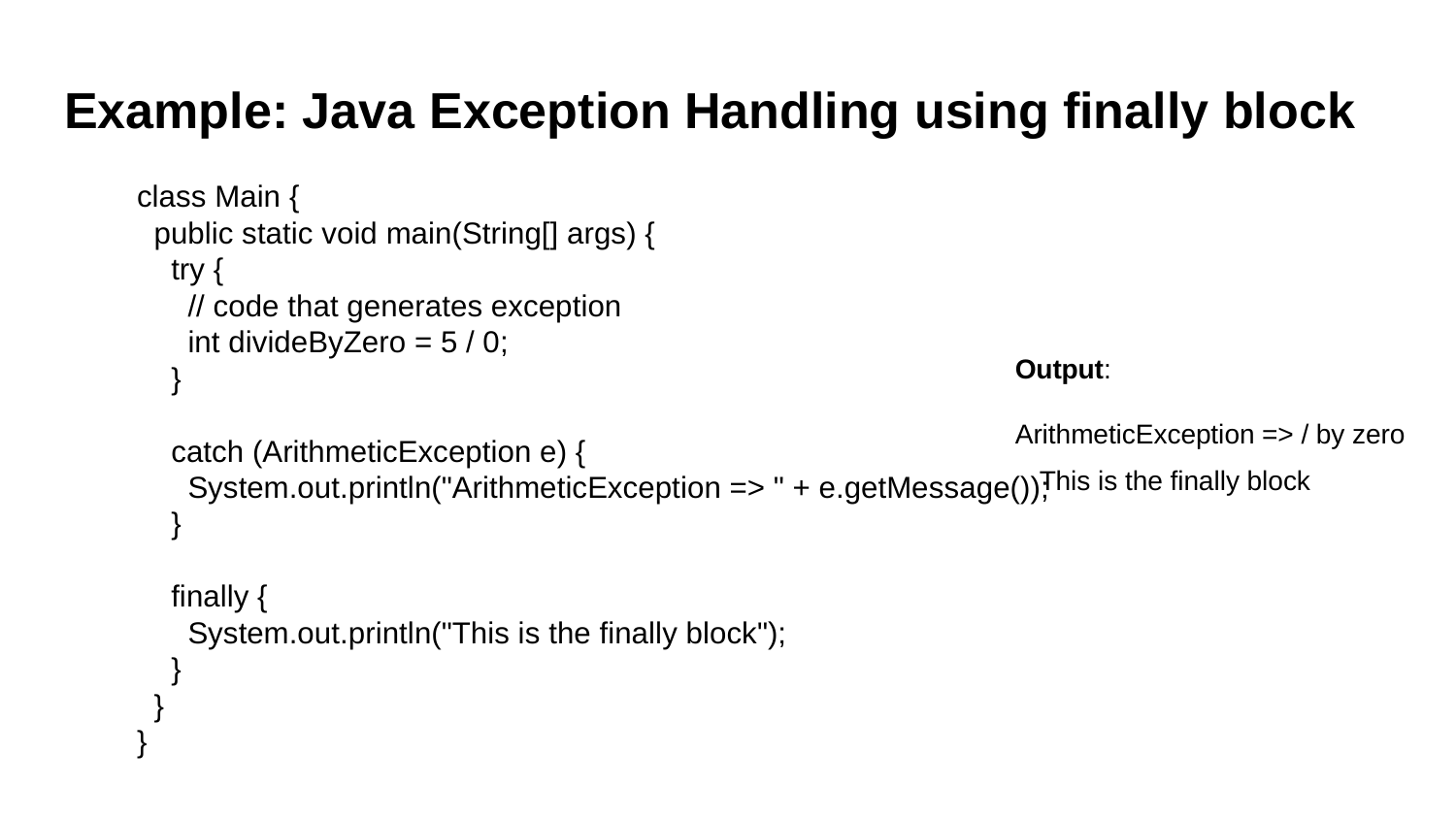

# Example: Java Exception Handling using finally block

class Main {
  public static void main(String[] args) {
    try {
      // code that generates exception
      int divideByZero = 5 / 0;
    }

    catch (ArithmeticException e) {
      System.out.println("ArithmeticException => " + e.getMessage());
    }

    finally {
      System.out.println("This is the finally block");
    }
  }
}

Output:

ArithmeticException => / by zero
This is the finally block